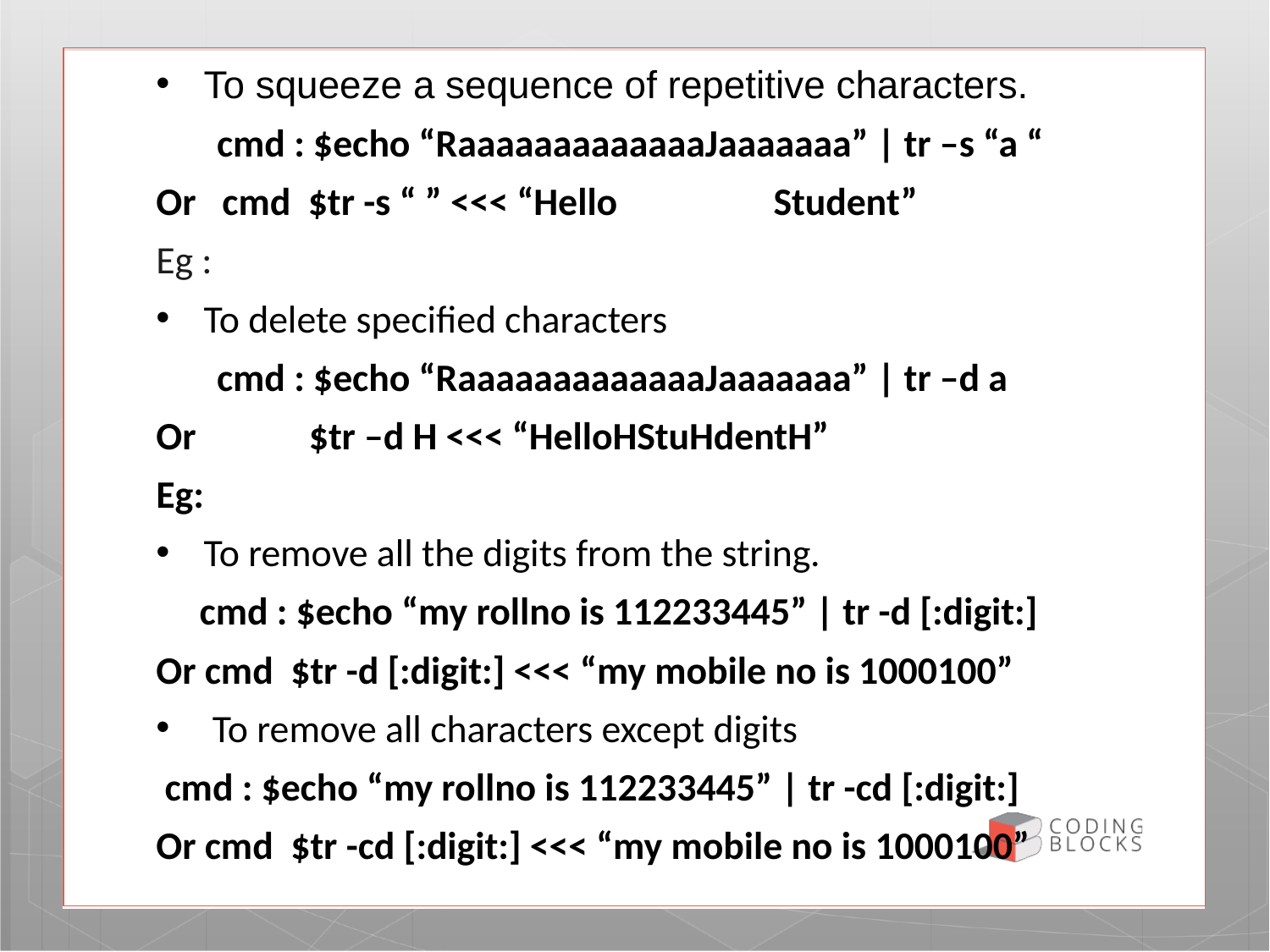

To squeeze a sequence of repetitive characters.
       cmd : $echo “RaaaaaaaaaaaaaJaaaaaaa” | tr –s “a “
Or   cmd  $tr -s “ ” <<< “Hello                  Student”
Eg :
To delete specified characters
       cmd : $echo “RaaaaaaaaaaaaaJaaaaaaa” | tr –d a
Or             $tr –d H <<< “HelloHStuHdentH”
Eg:
To remove all the digits from the string.
     cmd : $echo “my rollno is 112233445” | tr -d [:digit:]
Or cmd  $tr -d [:digit:] <<< “my mobile no is 1000100”
 To remove all characters except digits
 cmd : $echo “my rollno is 112233445” | tr -cd [:digit:]
Or cmd  $tr -cd [:digit:] <<< “my mobile no is 1000100”